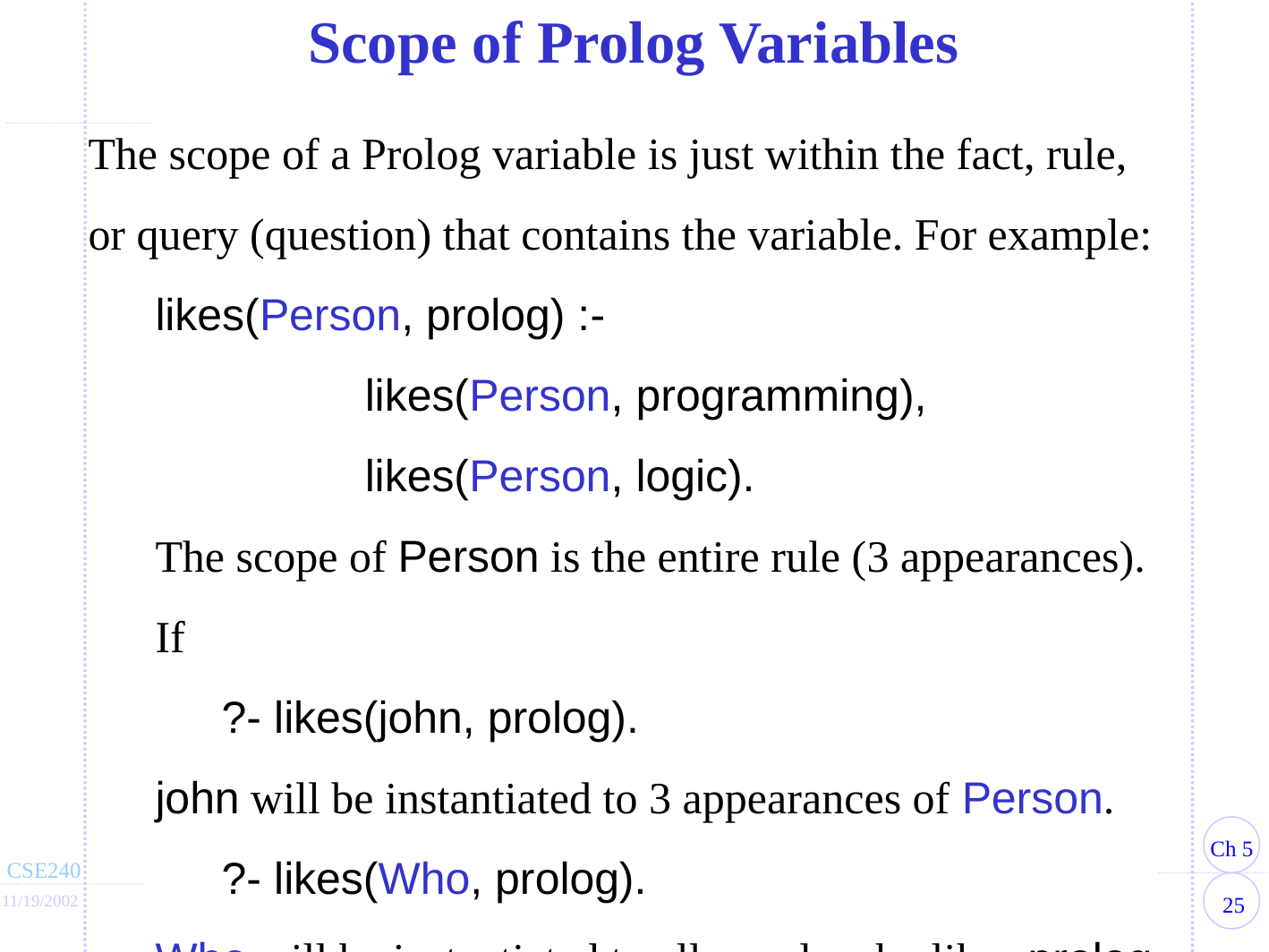

Scope of Prolog Variables
The scope of a Prolog variable is just within the fact, rule, or query (question) that contains the variable. For example:
likes(Person, prolog) :-
		likes(Person, programming),
		likes(Person, logic).
The scope of Person is the entire rule (3 appearances). If
	?- likes(john, prolog).
john will be instantiated to 3 appearances of Person.
	?- likes(Who, prolog).
Who will be instantiated to all people who likes prolog.